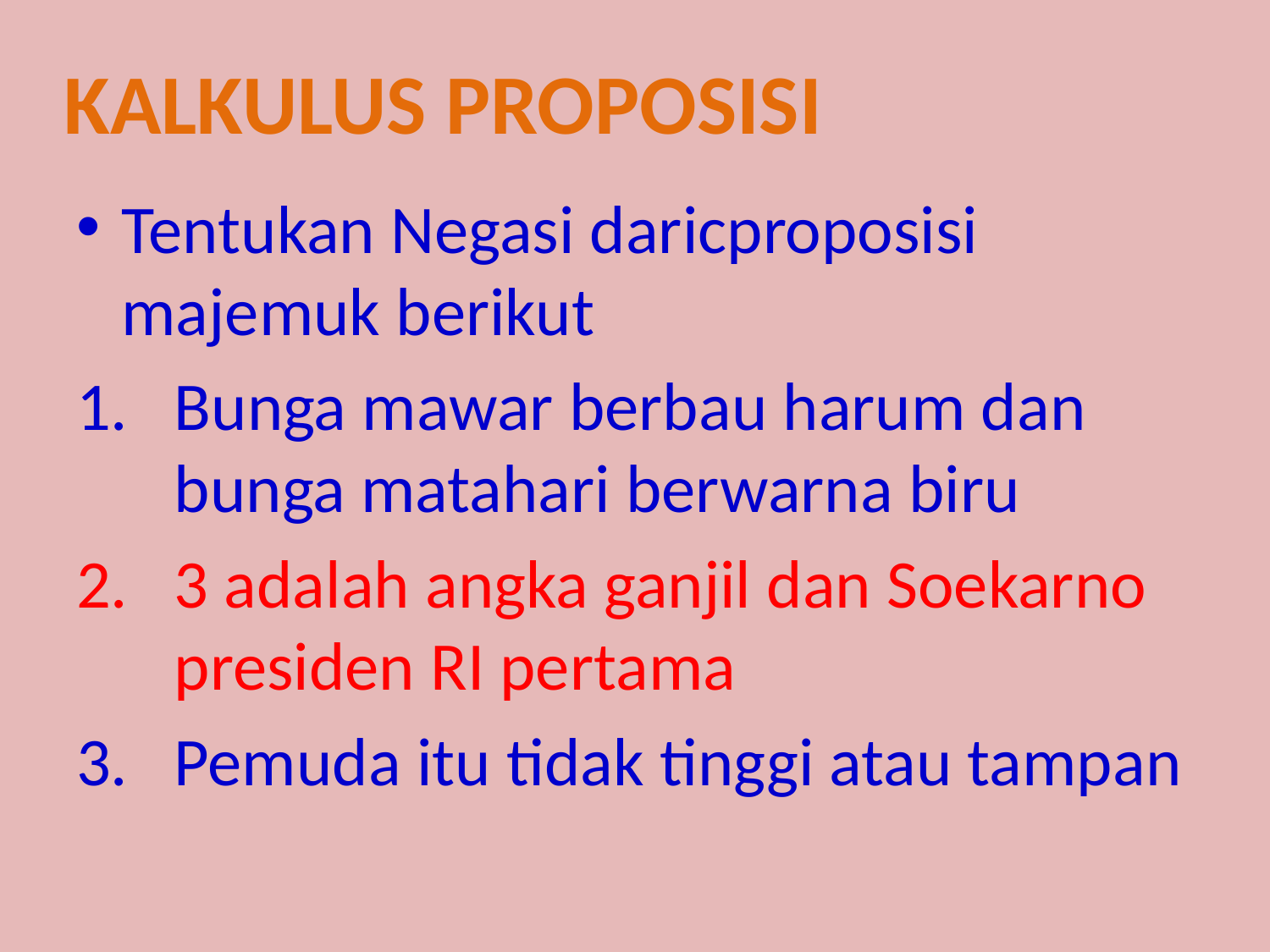

Kalkulus proposisi
Tentukan Negasi daricproposisi majemuk berikut
Bunga mawar berbau harum dan      bunga matahari berwarna biru
3 adalah angka ganjil dan Soekarno presiden RI pertama
Pemuda itu tidak tinggi atau tampan